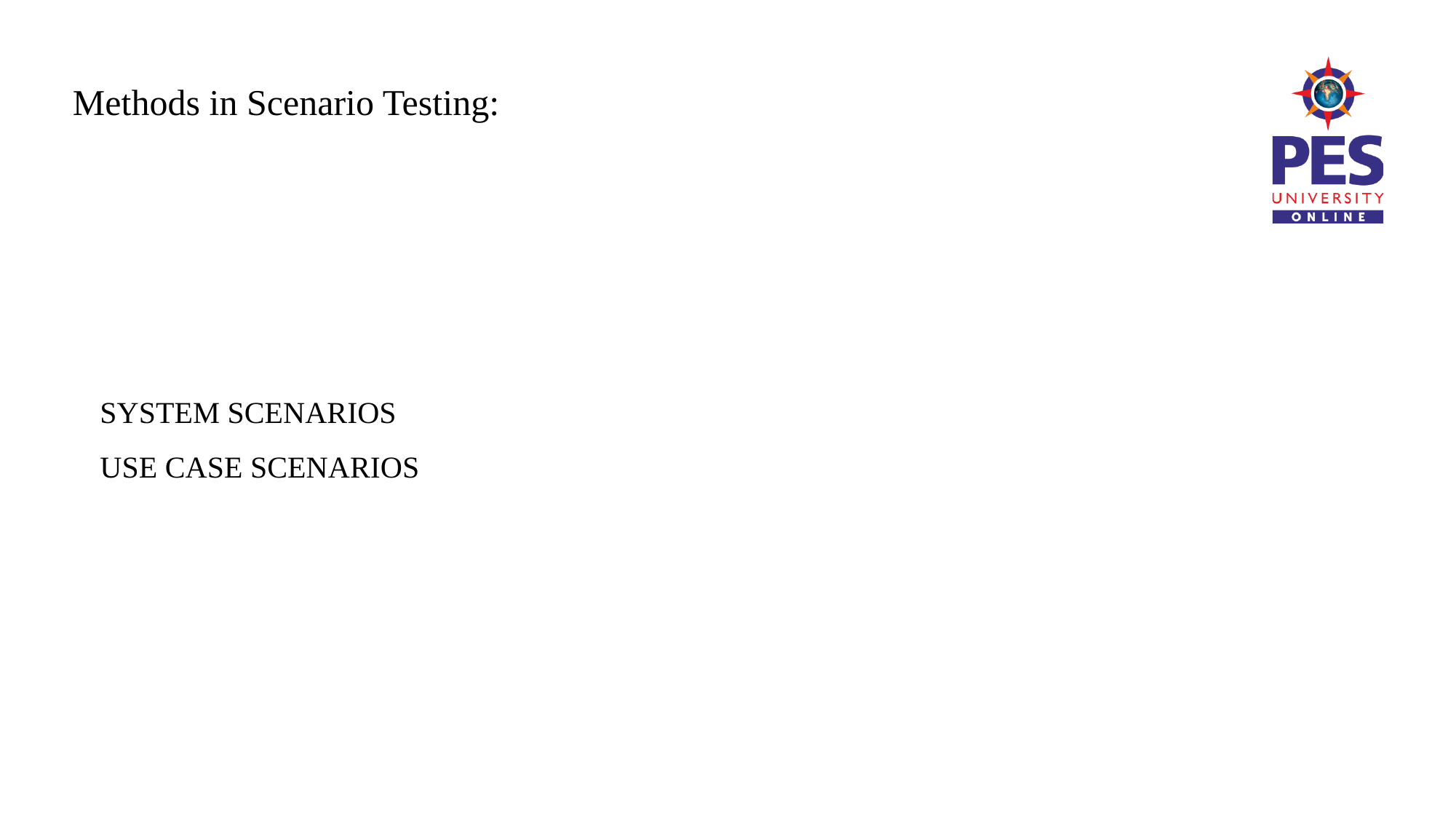

# Methods in Scenario Testing:
SYSTEM SCENARIOS
USE CASE SCENARIOS